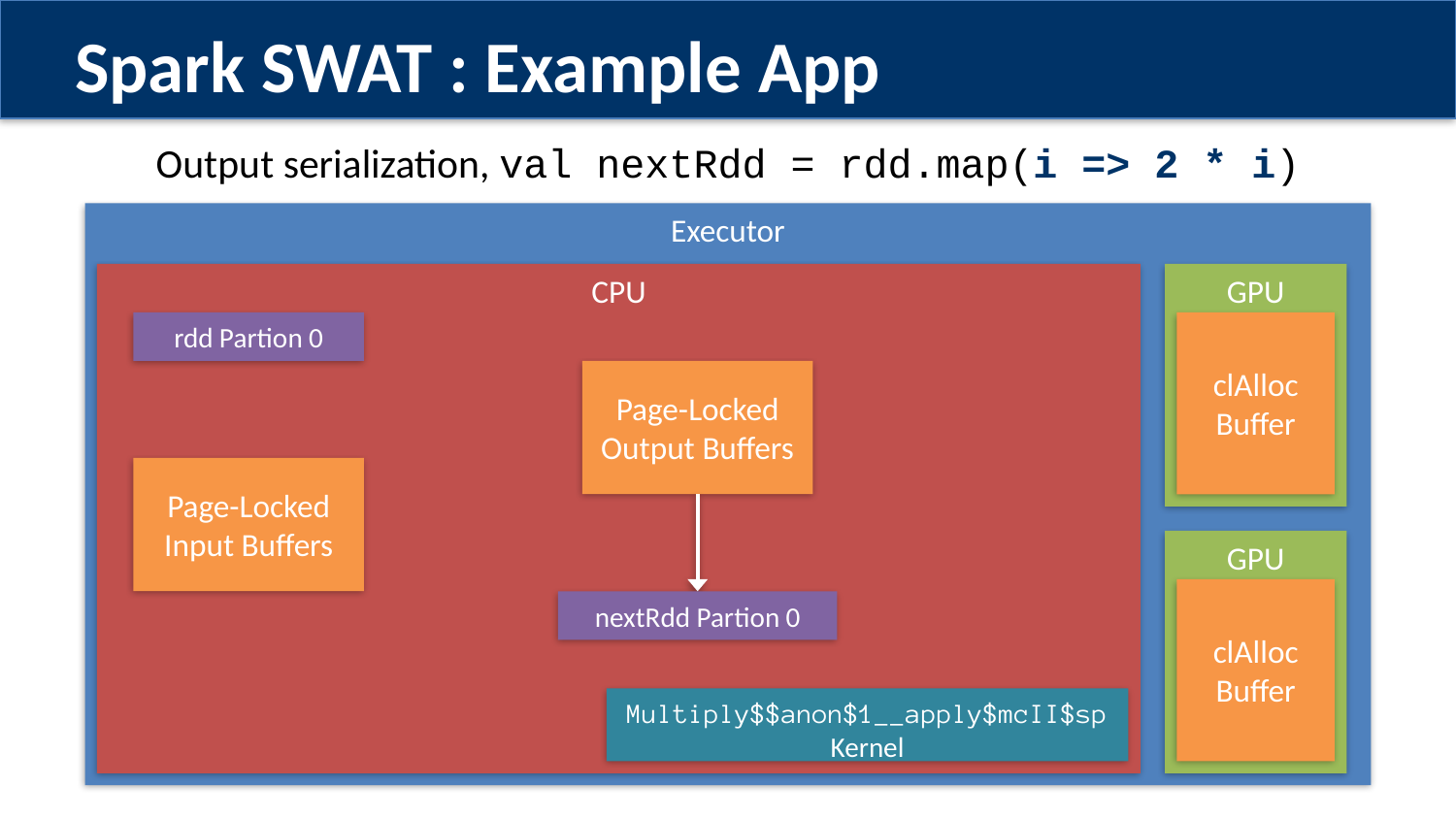

Spark SWAT : Example App
Output serialization, val nextRdd = rdd.map(i => 2 * i)

Executor
CPU
GPU
rdd Partion 0
clAlloc Buffer
Page-Locked Output Buffers
Page-Locked Input Buffers
GPU
clAlloc Buffer
nextRdd Partion 0
Multiply$$anon$1__apply$mcII$sp Kernel